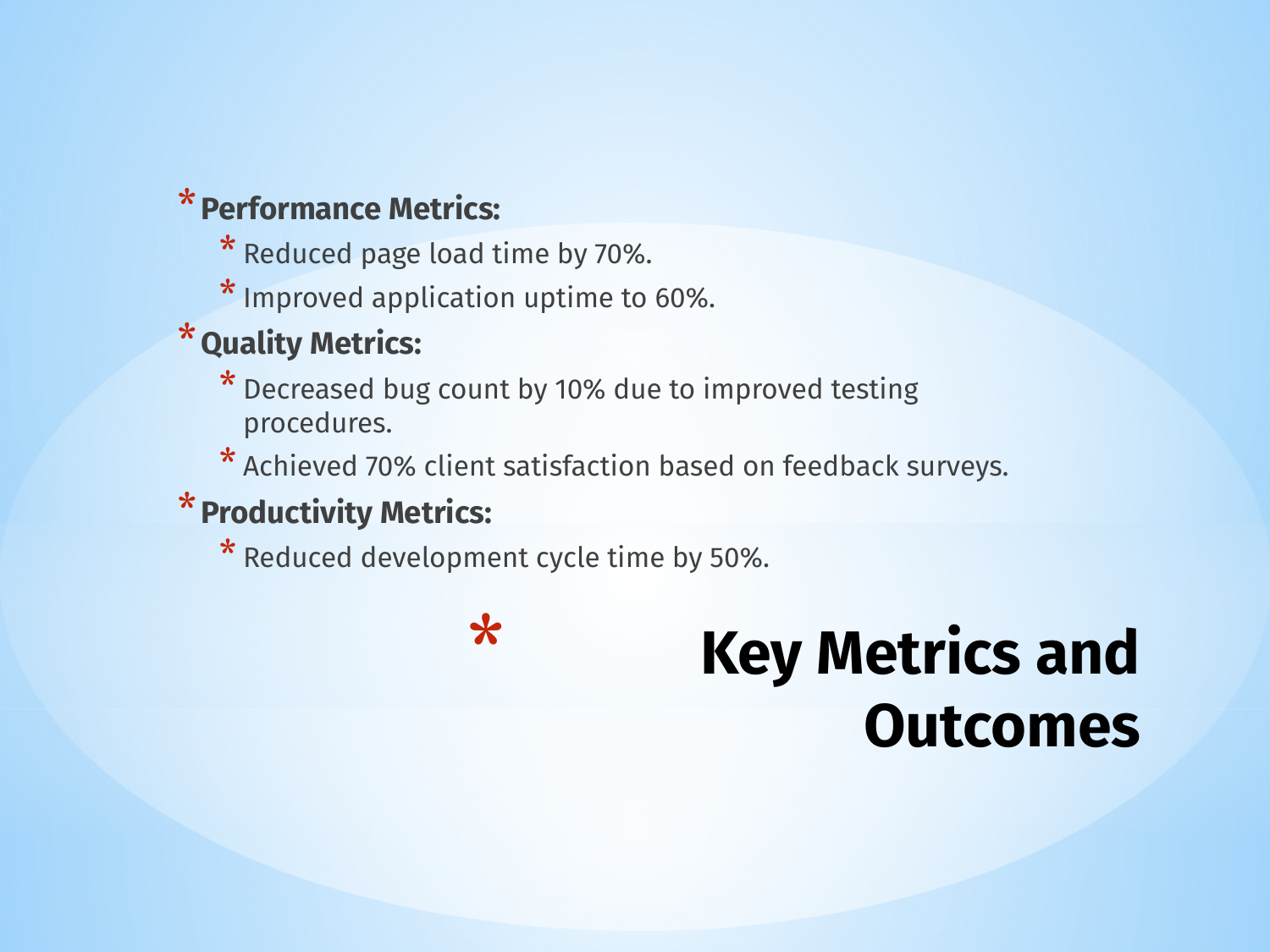

Performance Metrics:
Reduced page load time by 70%.
Improved application uptime to 60%.
Quality Metrics:
Decreased bug count by 10% due to improved testing procedures.
Achieved 70% client satisfaction based on feedback surveys.
Productivity Metrics:
Reduced development cycle time by 50%.
# Key Metrics and Outcomes